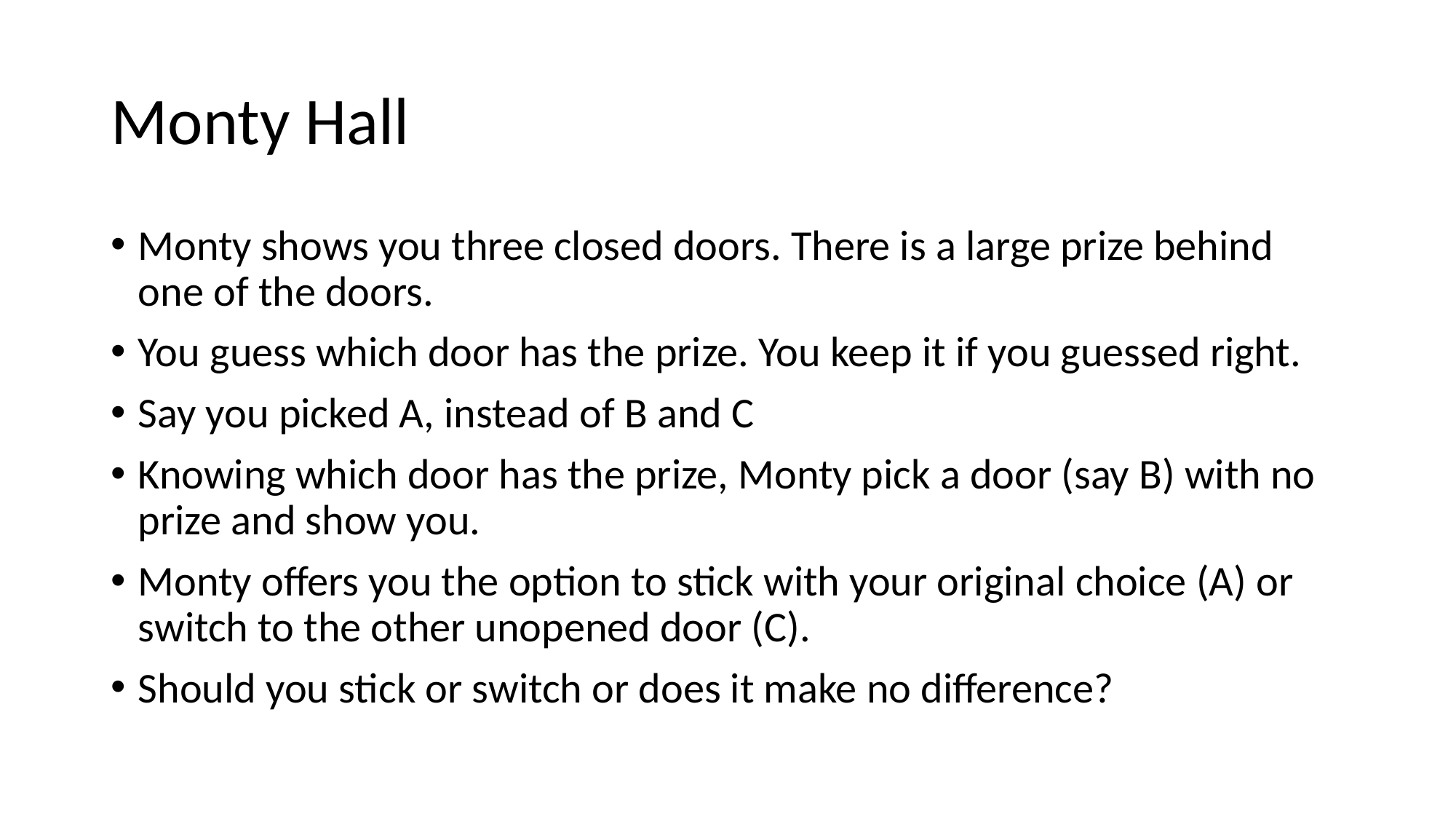

# Monty Hall
Monty shows you three closed doors. There is a large prize behind one of the doors.
You guess which door has the prize. You keep it if you guessed right.
Say you picked A, instead of B and C
Knowing which door has the prize, Monty pick a door (say B) with no prize and show you.
Monty offers you the option to stick with your original choice (A) or switch to the other unopened door (C).
Should you stick or switch or does it make no difference?